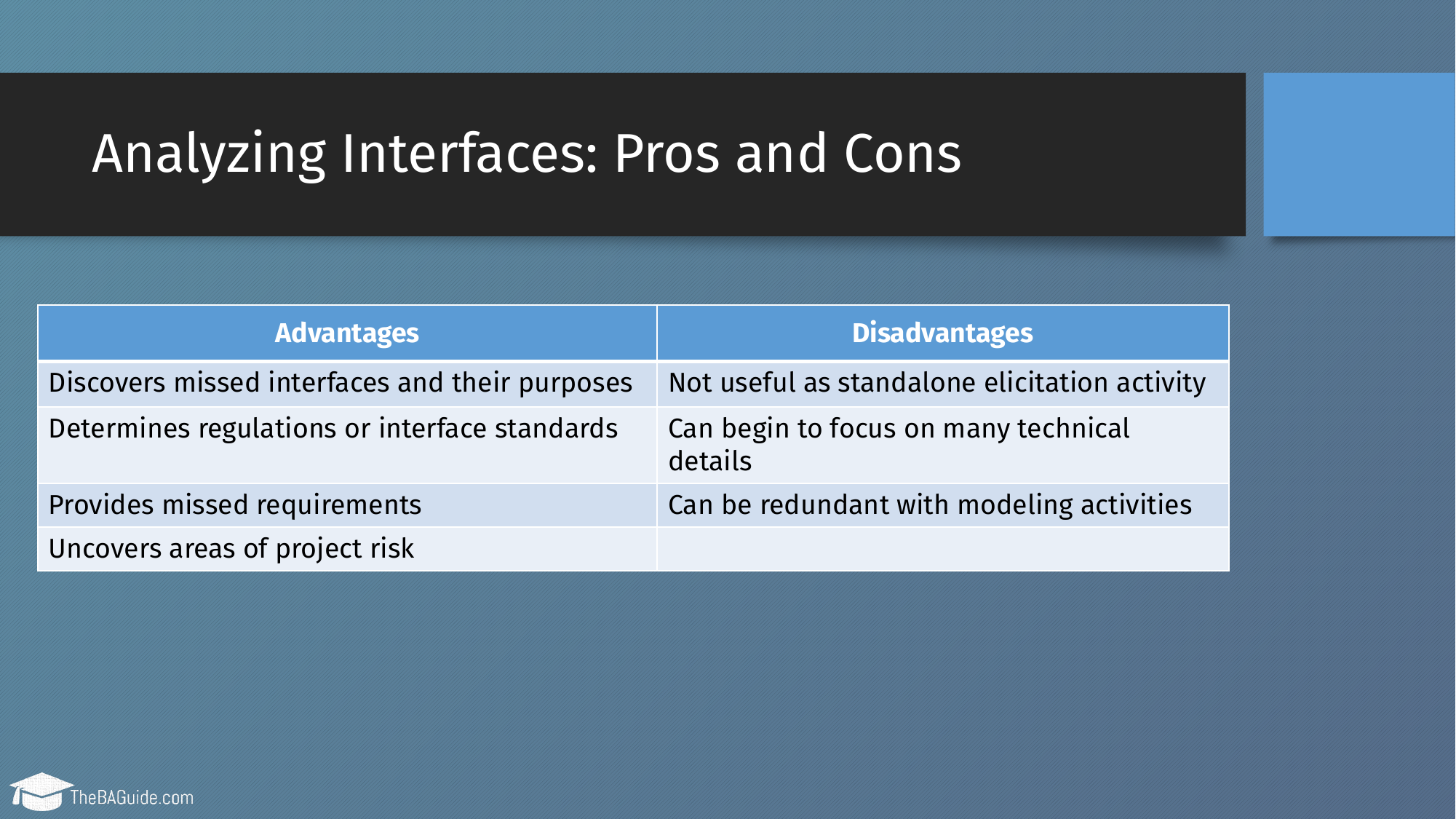

# Analyzing Interfaces: Pros and Cons
| Advantages | Disadvantages |
| --- | --- |
| Discovers missed interfaces and their purposes | Not useful as standalone elicitation activity |
| Determines regulations or interface standards | Can begin to focus on many technical details |
| Provides missed requirements | Can be redundant with modeling activities |
| Uncovers areas of project risk |  |